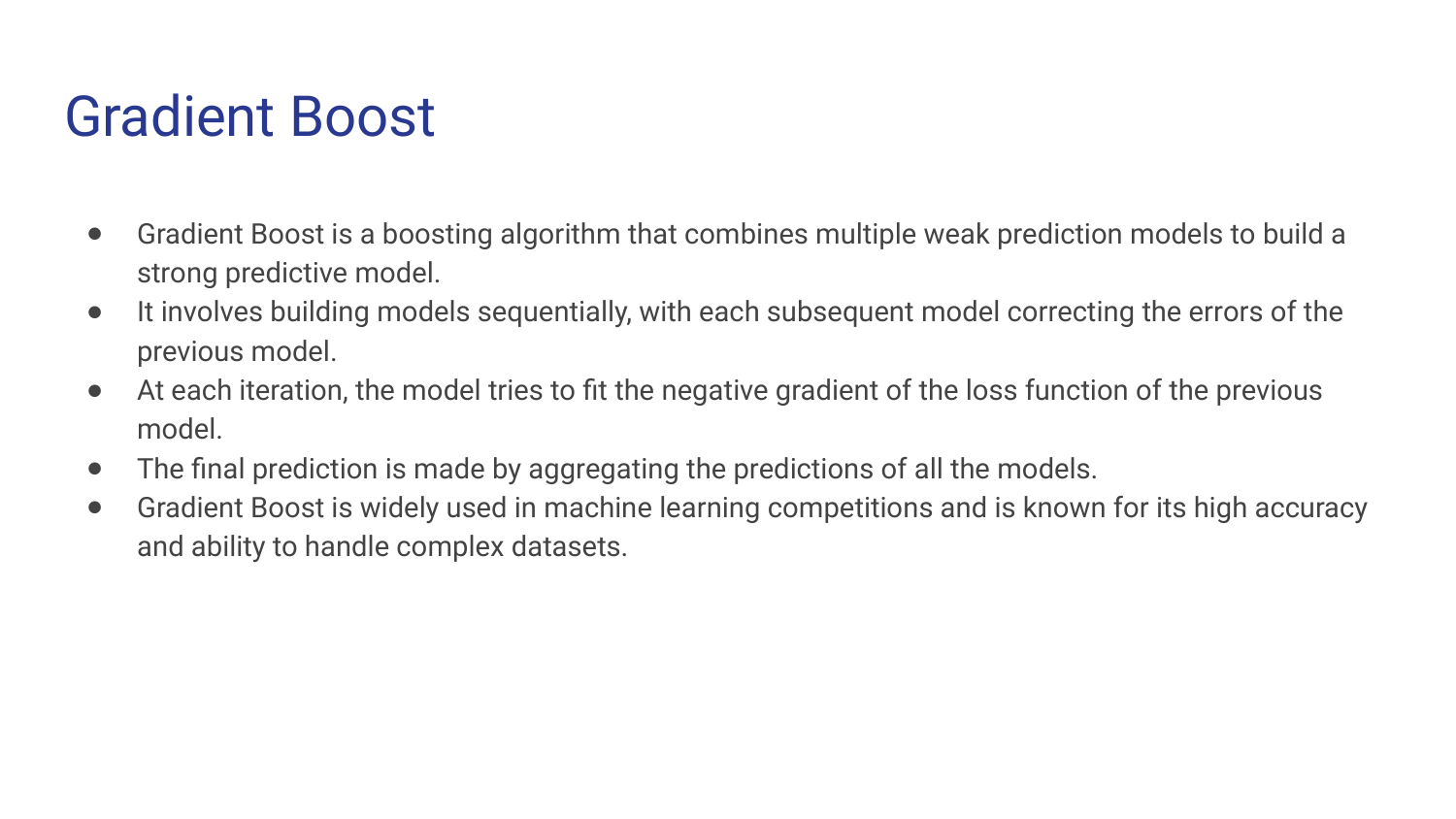

# Gradient Boost
Gradient Boost is a boosting algorithm that combines multiple weak prediction models to build a strong predictive model.
It involves building models sequentially, with each subsequent model correcting the errors of the previous model.
At each iteration, the model tries to fit the negative gradient of the loss function of the previous model.
The final prediction is made by aggregating the predictions of all the models.
Gradient Boost is widely used in machine learning competitions and is known for its high accuracy and ability to handle complex datasets.